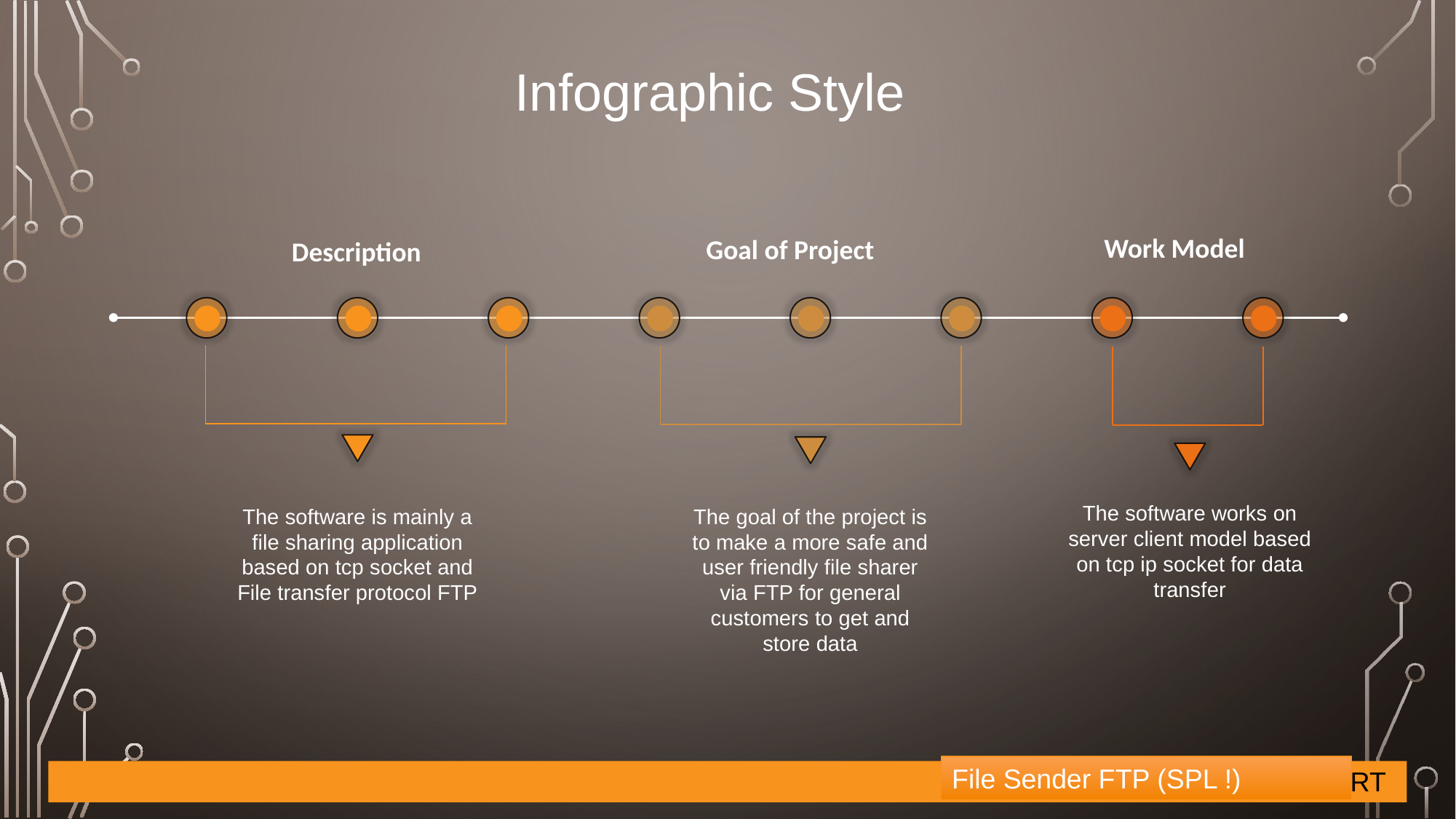

Infographic Style
Work Model
The software works on server client model based on tcp ip socket for data transfer
Goal of Project
The goal of the project is to make a more safe and user friendly file sharer via FTP for general customers to get and store data
Description
The software is mainly a file sharing application based on tcp socket and File transfer protocol FTP

File Sender FTP (SPL !)